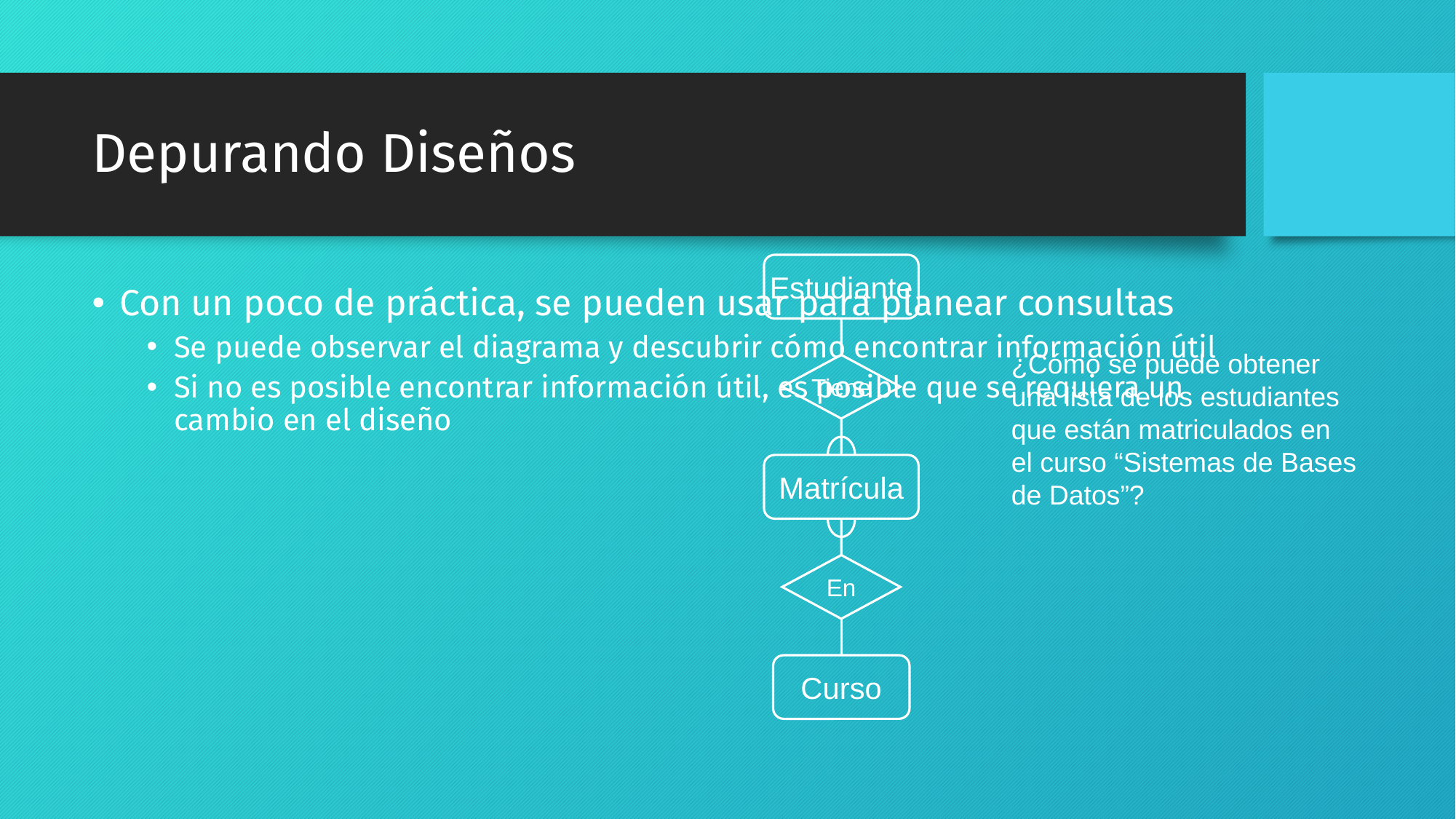

# Depurando Diseños
Estudiante
Tiene

Matrícula

En
Curso
Con un poco de práctica, se pueden usar para planear consultas
Se puede observar el diagrama y descubrir cómo encontrar información útil
Si no es posible encontrar información útil, es posible que se requiera un cambio en el diseño
¿Cómo se puede obtener
una lista de los estudiantes
que están matriculados en
el curso “Sistemas de Bases
de Datos”?